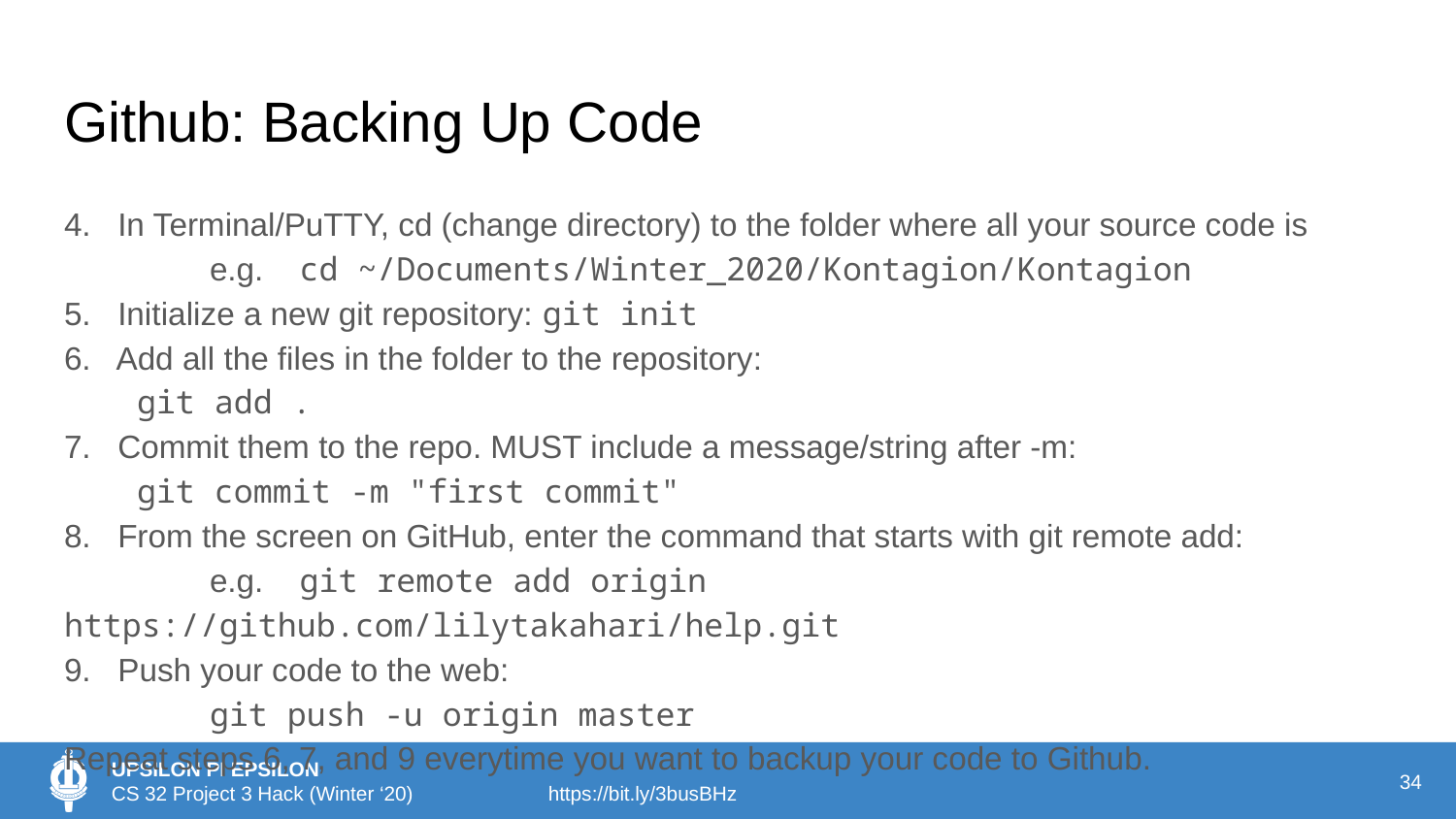

# Github: Backing Up Code
4.   In Terminal/PuTTY, cd (change directory) to the folder where all your source code is
	e.g.    cd ~/Documents/Winter_2020/Kontagion/Kontagion
5.   Initialize a new git repository: git init
6.   Add all the files in the folder to the repository:
git add .
7.   Commit them to the repo. MUST include a message/string after -m:
git commit -m "first commit"
8.   From the screen on GitHub, enter the command that starts with git remote add:
	e.g.    git remote add origin https://github.com/lilytakahari/help.git
9.   Push your code to the web:
	git push -u origin master
Repeat steps 6, 7, and 9 everytime you want to backup your code to Github.
34